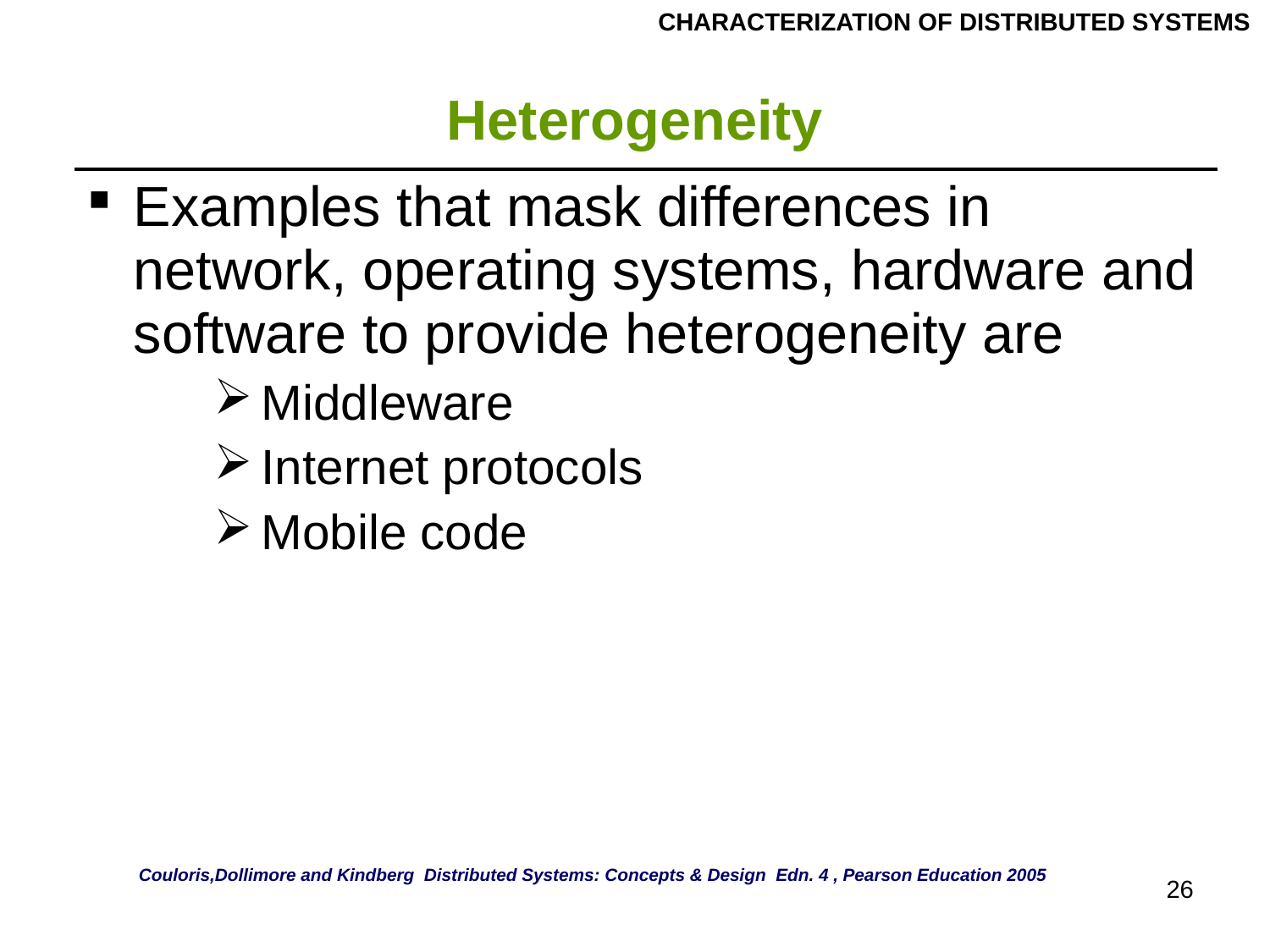

CHARACTERIZATION OF DISTRIBUTED SYSTEMS
# Heterogeneity
| Examples that mask differences in network, operating systems, hardware and software to provide heterogeneity are Middleware Internet protocols Mobile code |
| --- |
Couloris,Dollimore and Kindberg  Distributed Systems: Concepts & Design  Edn. 4 , Pearson Education 2005
26